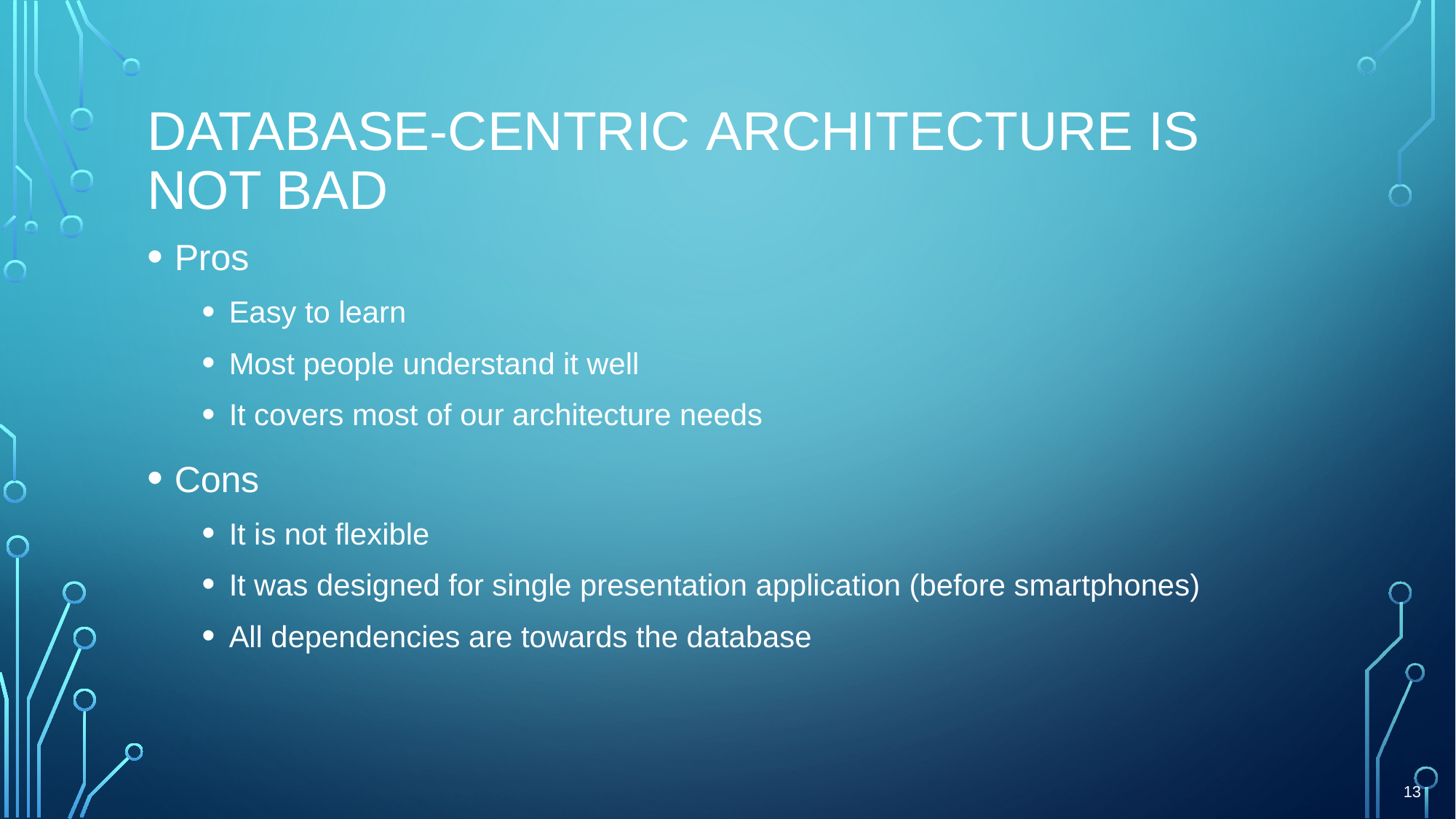

# Database-centric Architecture IS NOT BAD
Pros
Easy to learn
Most people understand it well
It covers most of our architecture needs
Cons
It is not flexible
It was designed for single presentation application (before smartphones)
All dependencies are towards the database

13